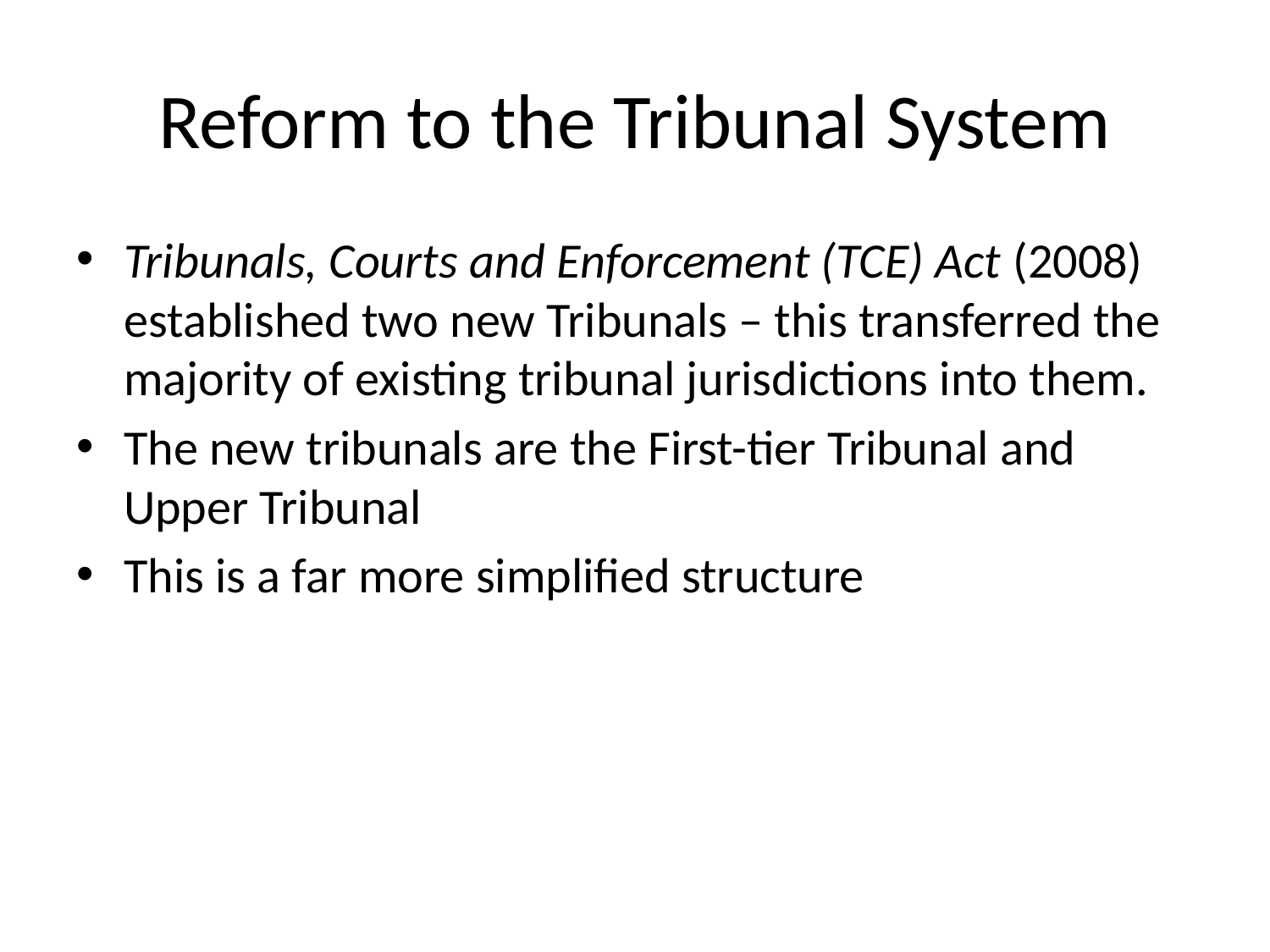

# Reform to the Tribunal System
Tribunals, Courts and Enforcement (TCE) Act (2008) established two new Tribunals – this transferred the majority of existing tribunal jurisdictions into them.
The new tribunals are the First-tier Tribunal and Upper Tribunal
This is a far more simplified structure